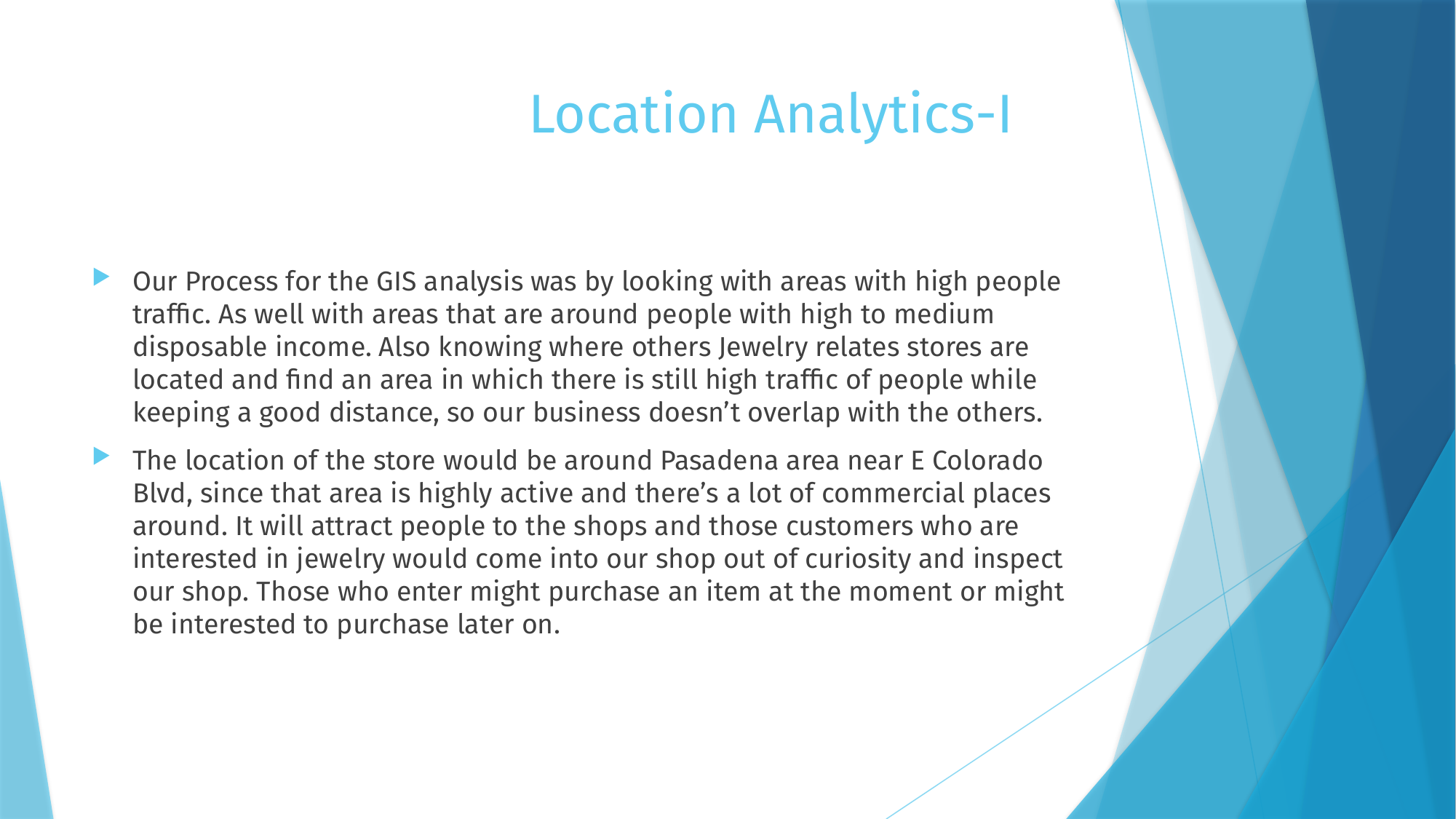

# Location Analytics-I
Our Process for the GIS analysis was by looking with areas with high people traffic. As well with areas that are around people with high to medium disposable income. Also knowing where others Jewelry relates stores are located and find an area in which there is still high traffic of people while keeping a good distance, so our business doesn’t overlap with the others.
The location of the store would be around Pasadena area near E Colorado Blvd, since that area is highly active and there’s a lot of commercial places around. It will attract people to the shops and those customers who are interested in jewelry would come into our shop out of curiosity and inspect our shop. Those who enter might purchase an item at the moment or might be interested to purchase later on.